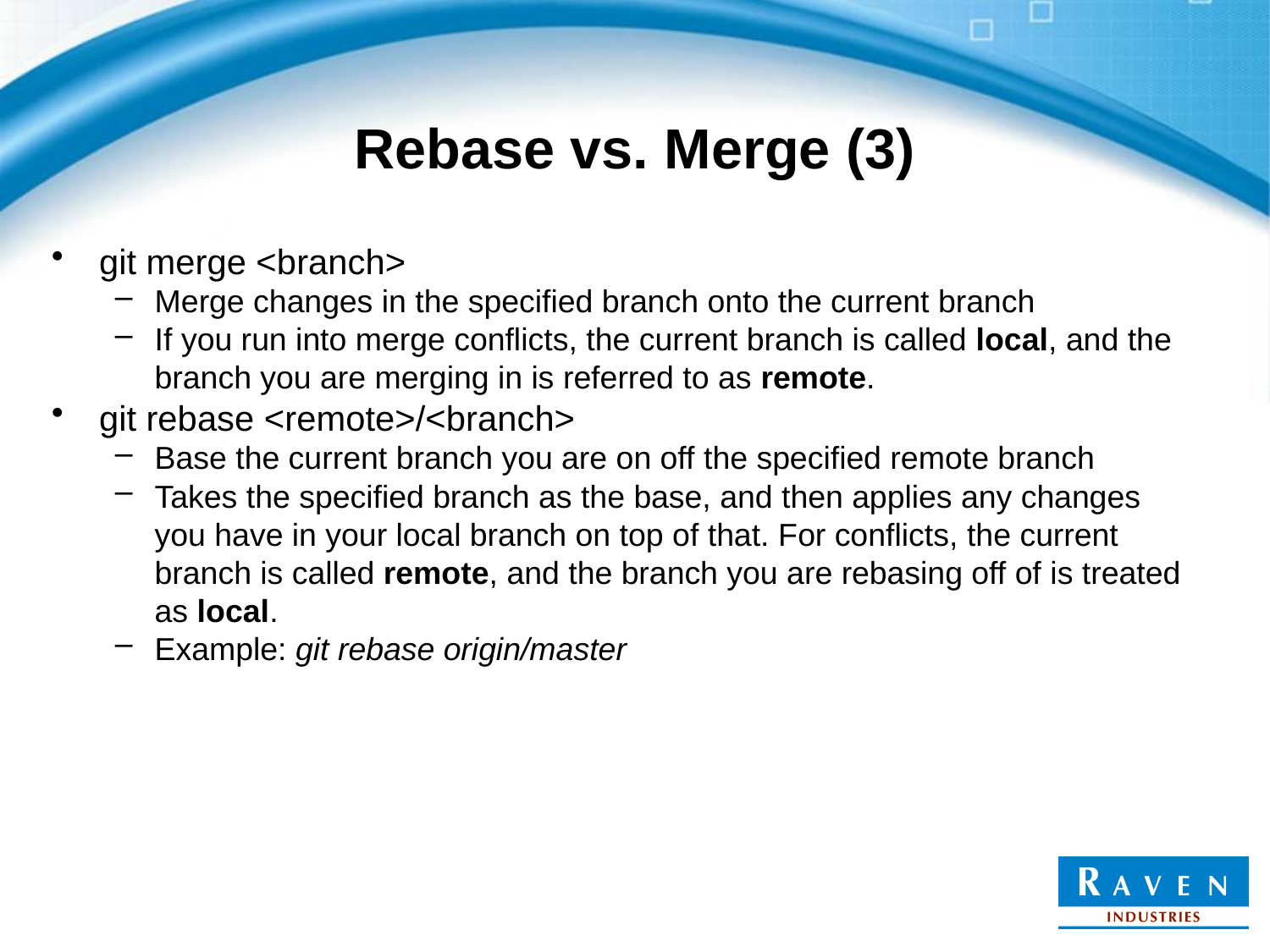

# Rebase vs. Merge (3)

git merge <branch>
Merge changes in the specified branch onto the current branch
If you run into merge conflicts, the current branch is called local, and the branch you are merging in is referred to as remote.
git rebase <remote>/<branch>
Base the current branch you are on off the specified remote branch
Takes the specified branch as the base, and then applies any changes you have in your local branch on top of that. For conflicts, the current branch is called remote, and the branch you are rebasing off of is treated as local.
Example: git rebase origin/master